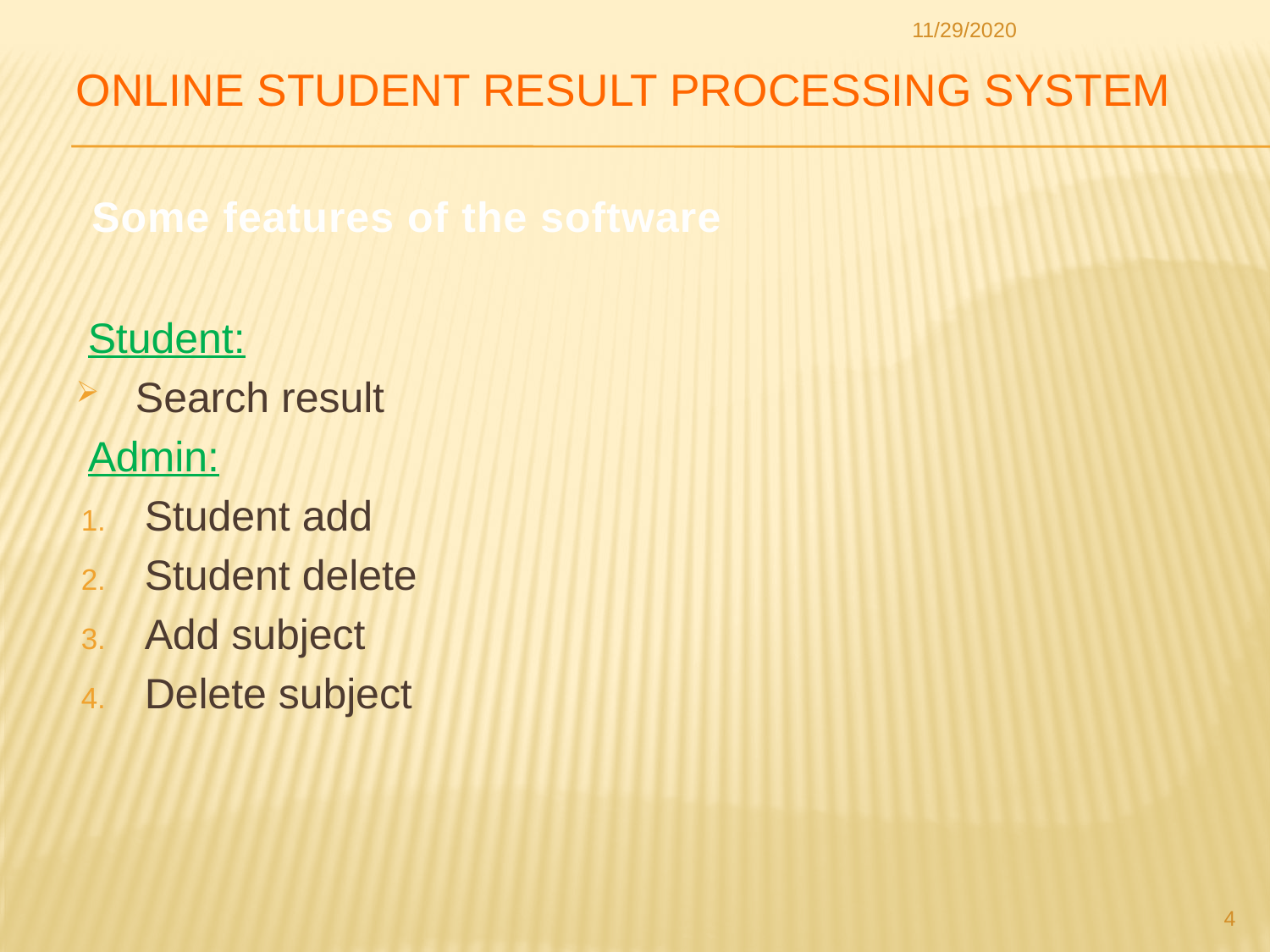

11/29/2020
# Online student result processing system
 Some features of the software

 Student:
 Search result
 Admin:
Student add
Student delete
Add subject
Delete subject

4